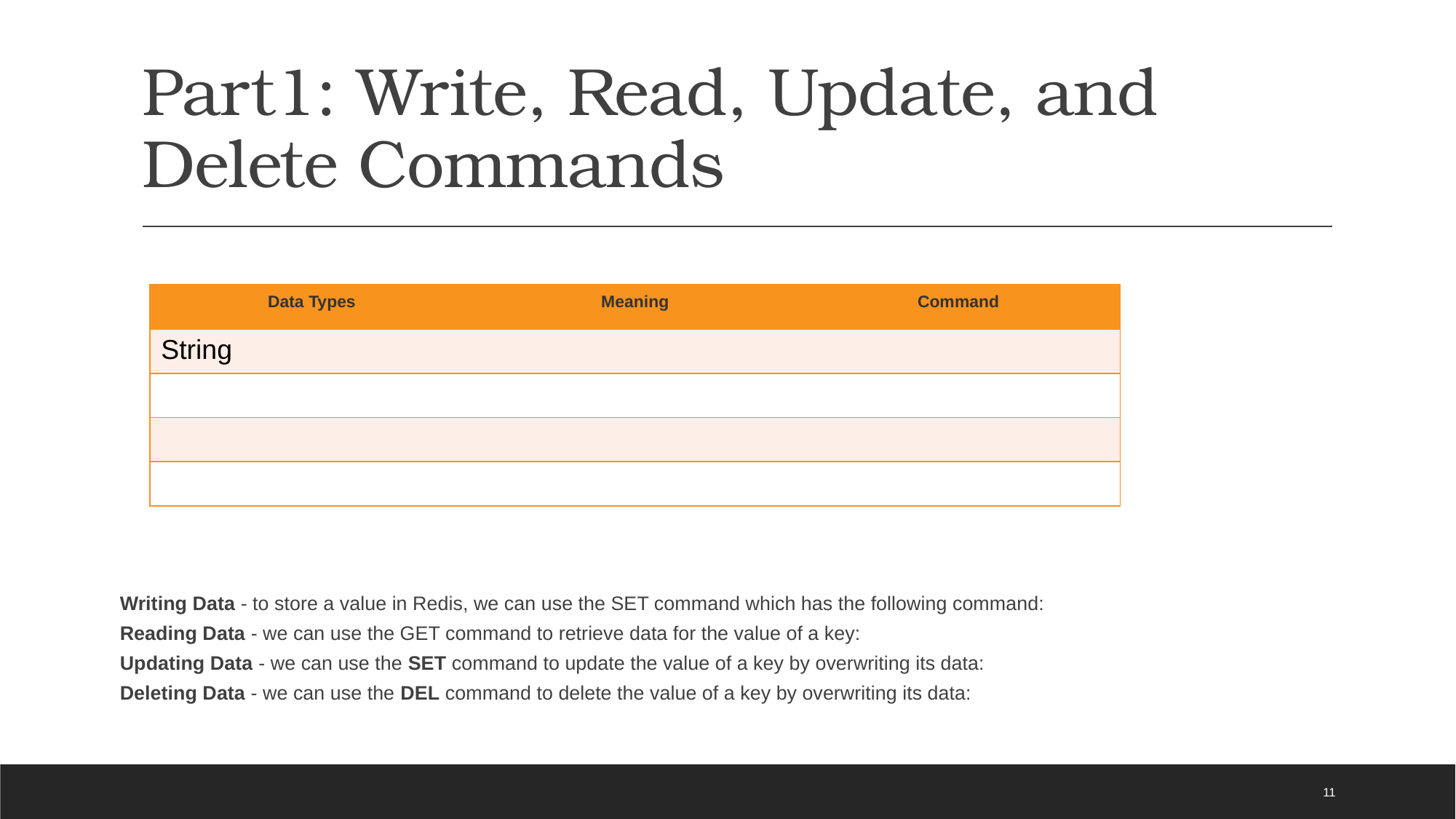

# Part1: Write, Read, Update, and Delete Commands
| Data Types | Meaning | Command |
| --- | --- | --- |
| String |  |  |
|  |  |  |
|  |  |  |
|  |  |  |
Writing Data - to store a value in Redis, we can use the SET command which has the following command:
Reading Data - we can use the GET command to retrieve data for the value of a key:
Updating Data - we can use the SET command to update the value of a key by overwriting its data:
Deleting Data - we can use the DEL command to delete the value of a key by overwriting its data:

11